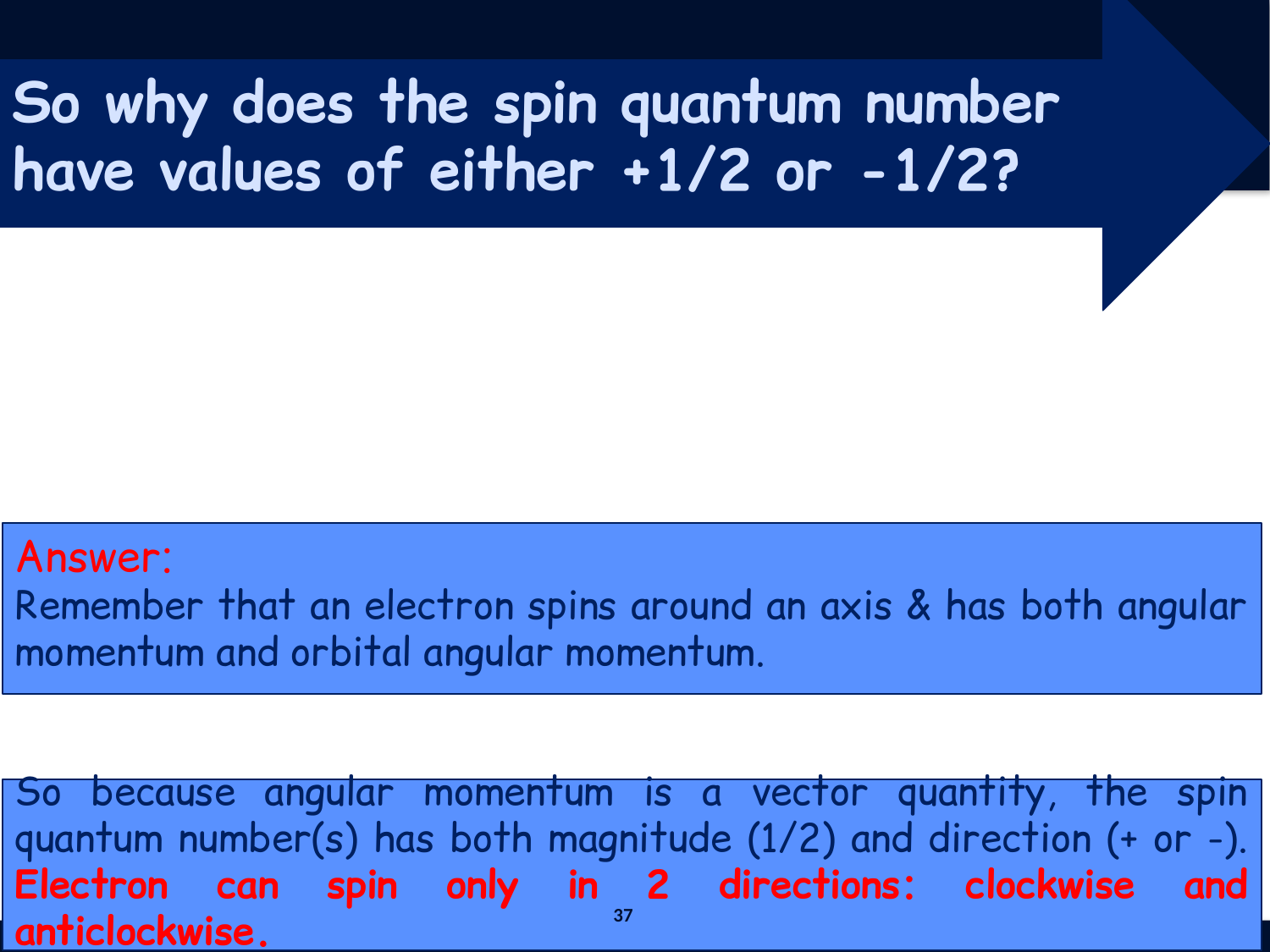

So why does the spin quantum number have values of either +1/2 or -1/2?
Answer:
Remember that an electron spins around an axis & has both angular momentum and orbital angular momentum.

So because angular momentum is a vector quantity, the spin quantum number(s) has both magnitude (1/2) and direction (+ or -). Electron can spin only in 2 directions: clockwise and anticlockwise.
37